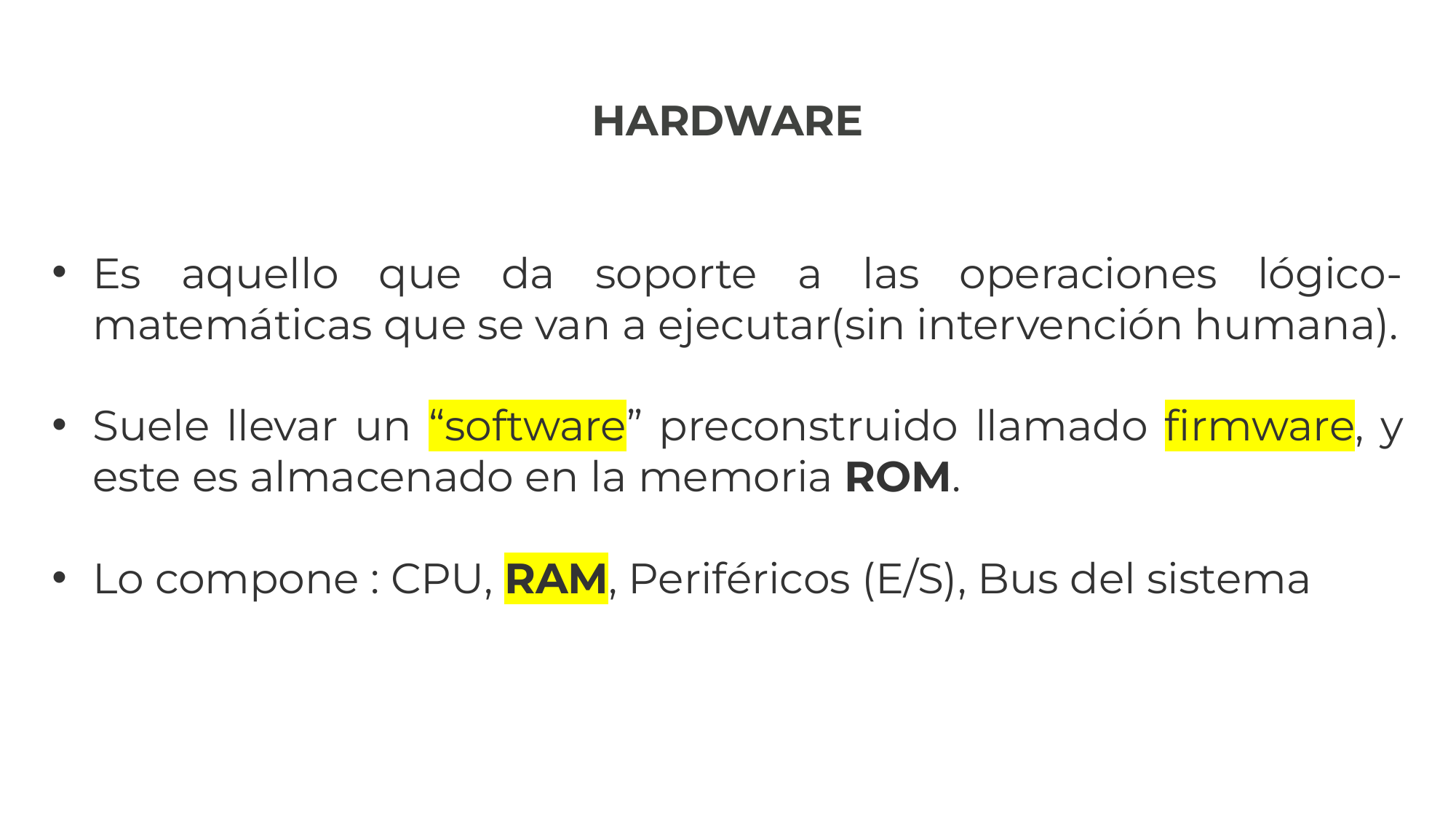

HARDWARE

Es aquello que da soporte a las operaciones lógico-matemáticas que se van a ejecutar(sin intervención humana).

Suele llevar un “software” preconstruido llamado firmware, y este es almacenado en la memoria ROM.

Lo compone : CPU, RAM, Periféricos (E/S), Bus del sistema